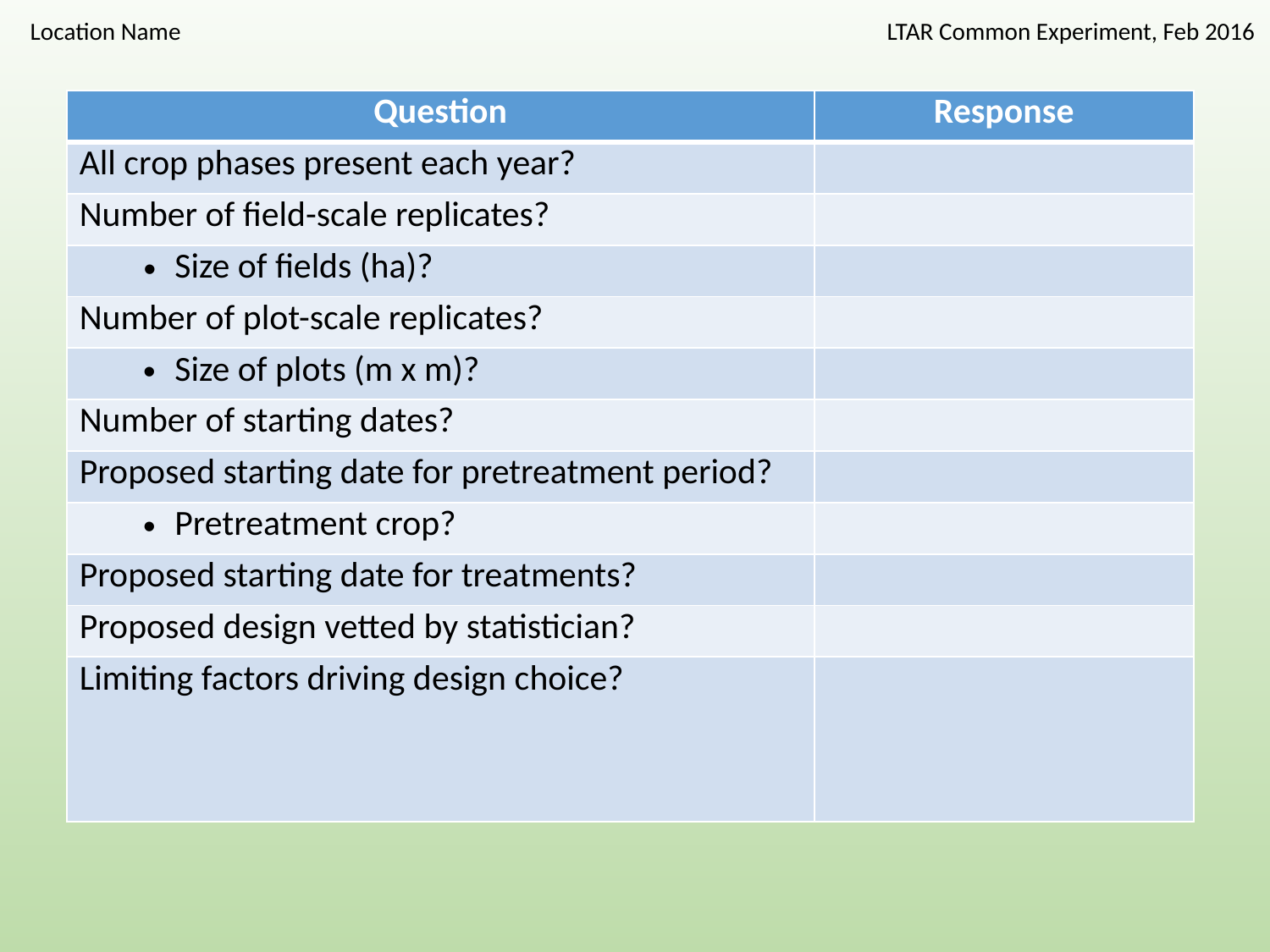

Location Name
LTAR Common Experiment, Feb 2016
| Question | Response |
| --- | --- |
| All crop phases present each year? |  |
| Number of field-scale replicates? |  |
| Size of fields (ha)? |  |
| Number of plot-scale replicates? |  |
| Size of plots (m x m)? |  |
| Number of starting dates? |  |
| Proposed starting date for pretreatment period? |  |
| Pretreatment crop? |  |
| Proposed starting date for treatments? |  |
| Proposed design vetted by statistician? |  |
| Limiting factors driving design choice? |  |